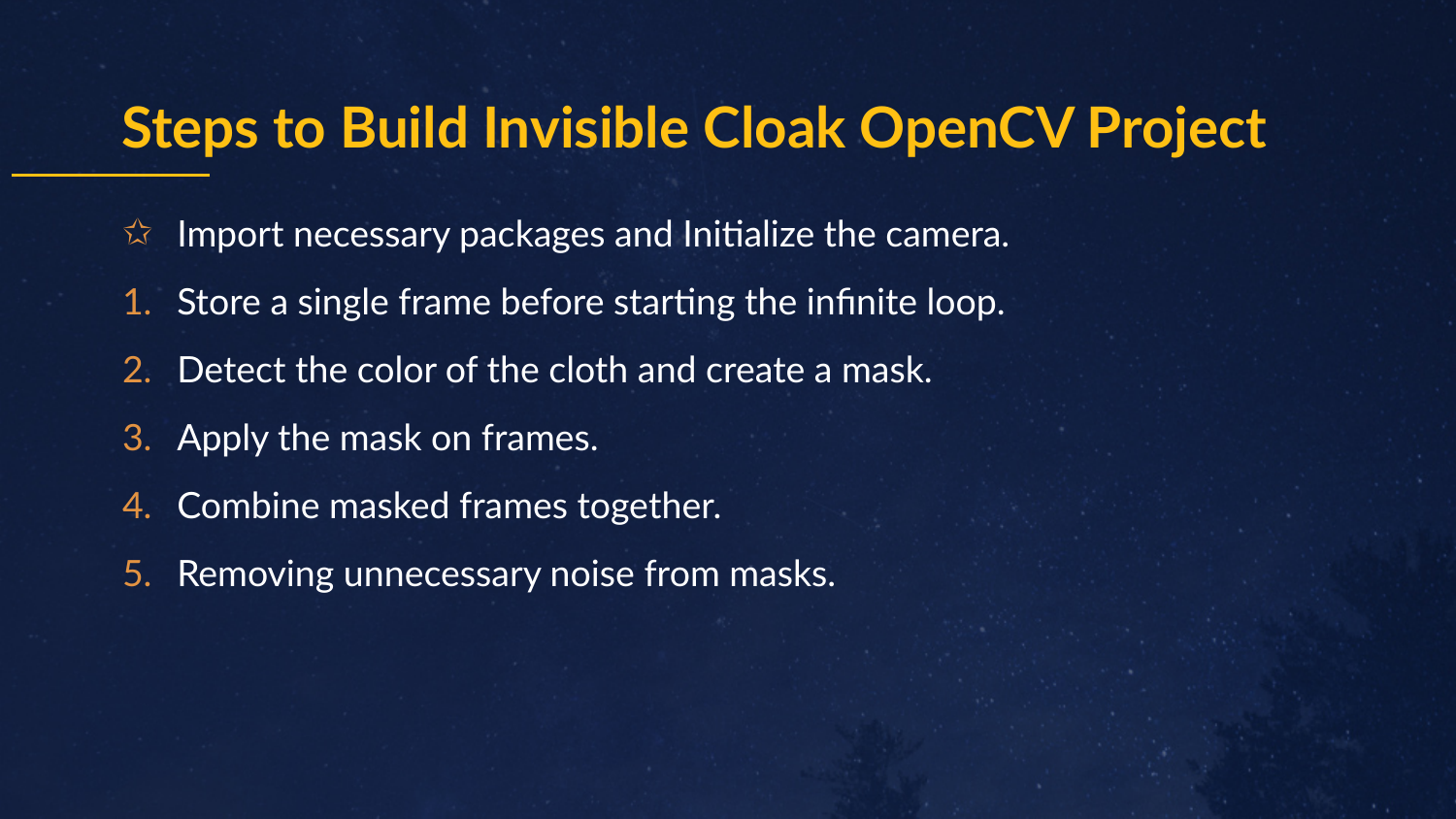

# Steps to Build Invisible Cloak OpenCV Project
Import necessary packages and Initialize the camera.
Store a single frame before starting the infinite loop.
Detect the color of the cloth and create a mask.
Apply the mask on frames.
Combine masked frames together.
Removing unnecessary noise from masks.